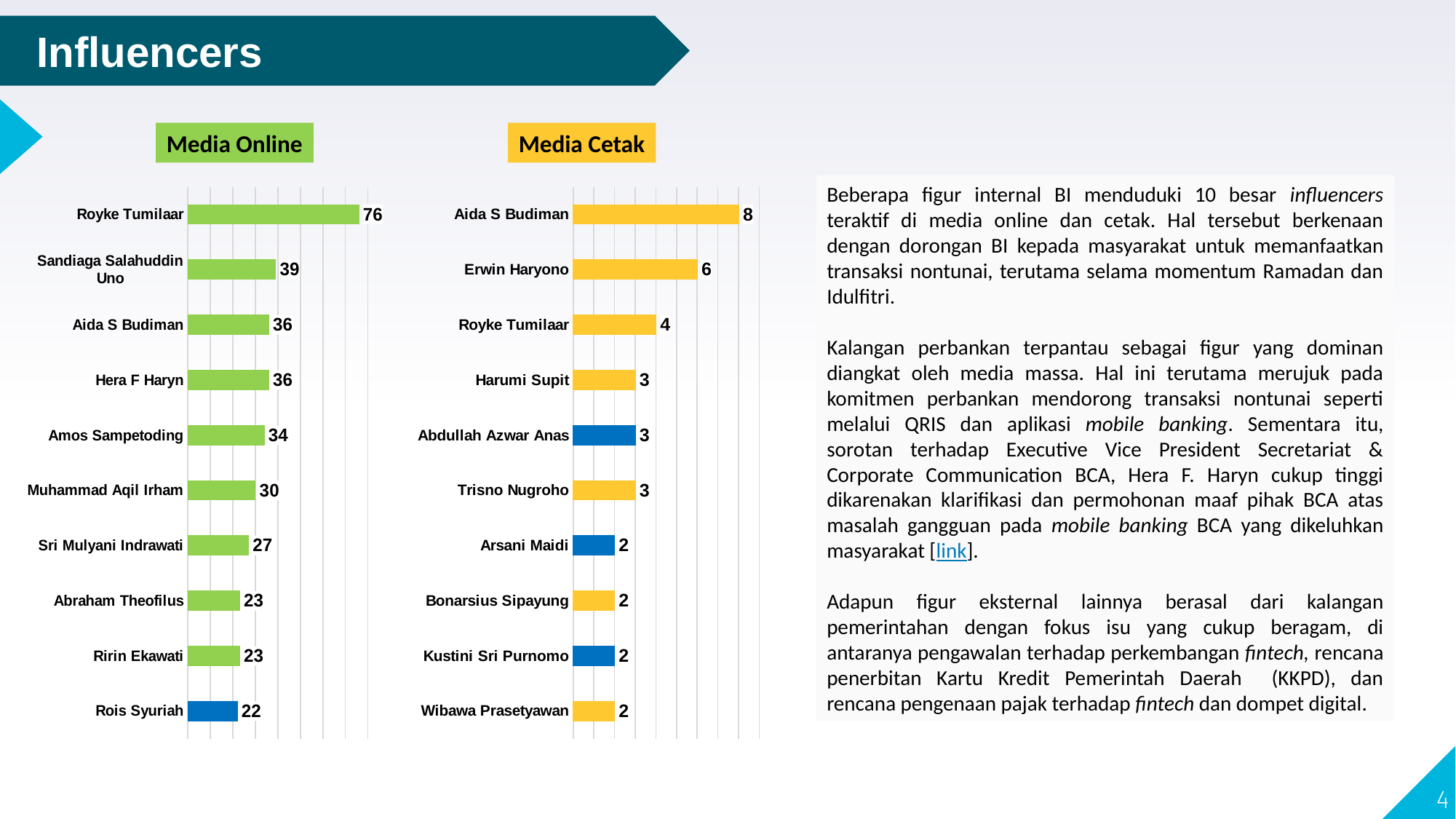

Influencers
Media Online
Media Cetak

### Chart

| Category |  |
|---|---|
| Rois Syuriah | 22.0 |
| Ririn Ekawati | 23.0 |
| Abraham Theofilus | 23.0 |
| Sri Mulyani Indrawati | 27.0 |
| Muhammad Aqil Irham | 30.0 |
| Amos Sampetoding | 34.0 |
| Hera F Haryn | 36.0 |
| Aida S Budiman | 36.0 |
| Sandiaga Salahuddin Uno | 39.0 |
| Royke Tumilaar | 76.0 |

### Chart

| Category | Printed Influencer |
|---|---|
| Wibawa Prasetyawan | 2.0 |
| Kustini Sri Purnomo | 2.0 |
| Bonarsius Sipayung | 2.0 |
| Arsani Maidi | 2.0 |
| Trisno Nugroho | 3.0 |
| Abdullah Azwar Anas | 3.0 |
| Harumi Supit | 3.0 |
| Royke Tumilaar | 4.0 |
| Erwin Haryono | 6.0 |
| Aida S Budiman | 8.0 |
Beberapa figur internal BI menduduki 10 besar influencers teraktif di media online dan cetak. Hal tersebut berkenaan dengan dorongan BI kepada masyarakat untuk memanfaatkan transaksi nontunai, terutama selama momentum Ramadan dan Idulfitri.

Kalangan perbankan terpantau sebagai figur yang dominan diangkat oleh media massa. Hal ini terutama merujuk pada komitmen perbankan mendorong transaksi nontunai seperti melalui QRIS dan aplikasi mobile banking. Sementara itu, sorotan terhadap Executive Vice President Secretariat & Corporate Communication BCA, Hera F. Haryn cukup tinggi dikarenakan klarifikasi dan permohonan maaf pihak BCA atas masalah gangguan pada mobile banking BCA yang dikeluhkan masyarakat [link].

Adapun figur eksternal lainnya berasal dari kalangan pemerintahan dengan fokus isu yang cukup beragam, di antaranya pengawalan terhadap perkembangan fintech, rencana penerbitan Kartu Kredit Pemerintah Daerah  (KKPD), dan rencana pengenaan pajak terhadap fintech dan dompet digital.
4